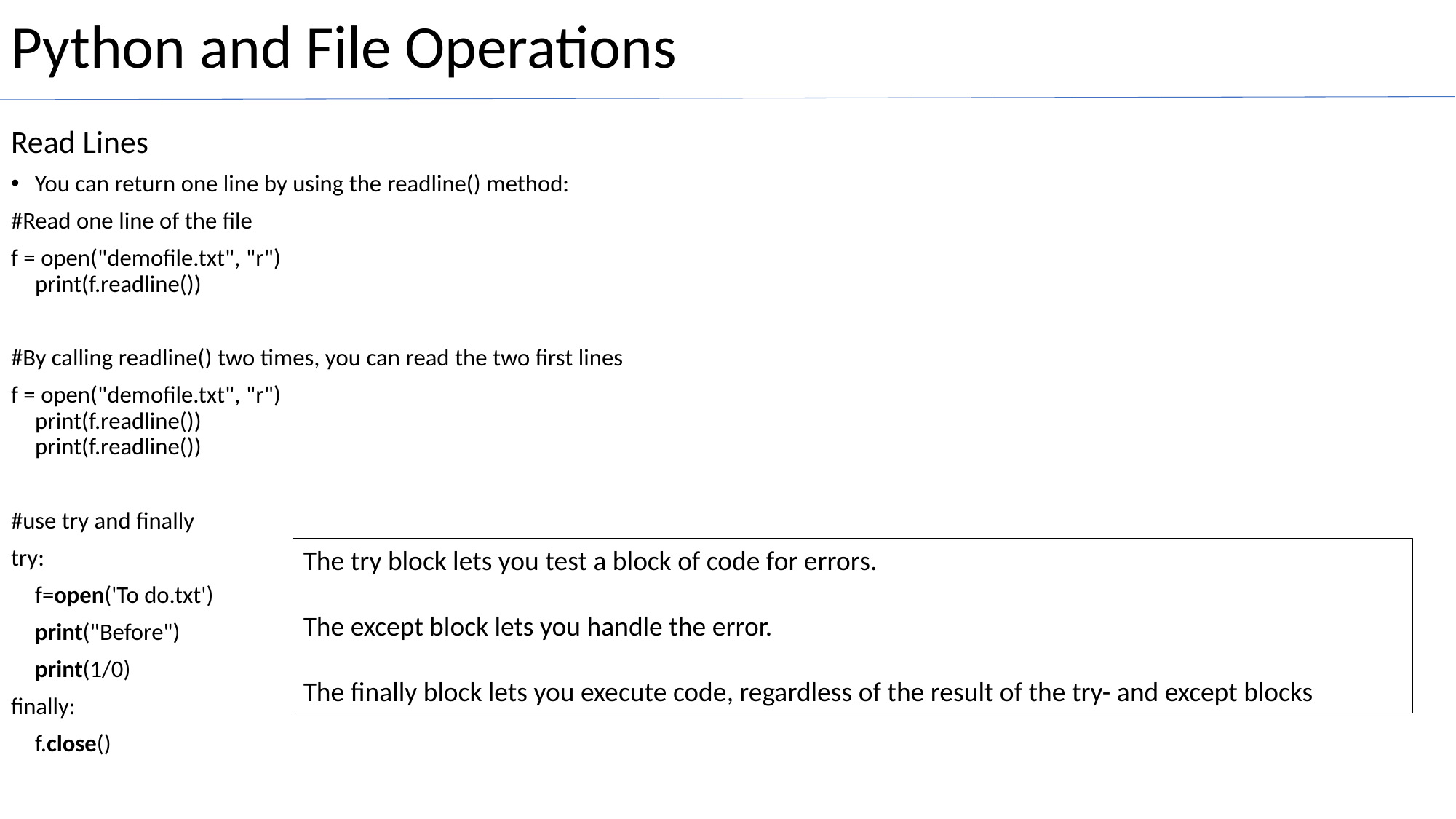

# Python and File Operations
Read Lines
You can return one line by using the readline() method:
#Read one line of the file
f = open("demofile.txt", "r")
print(f.readline())

#By calling readline() two times, you can read the two first lines
f = open("demofile.txt", "r")
print(f.readline())
print(f.readline())

#use try and finally
try:
	f=open('To do.txt')
	print("Before")
	print(1/0)
finally:
	f.close()

The try block lets you test a block of code for errors.

The except block lets you handle the error.

The finally block lets you execute code, regardless of the result of the try- and except blocks